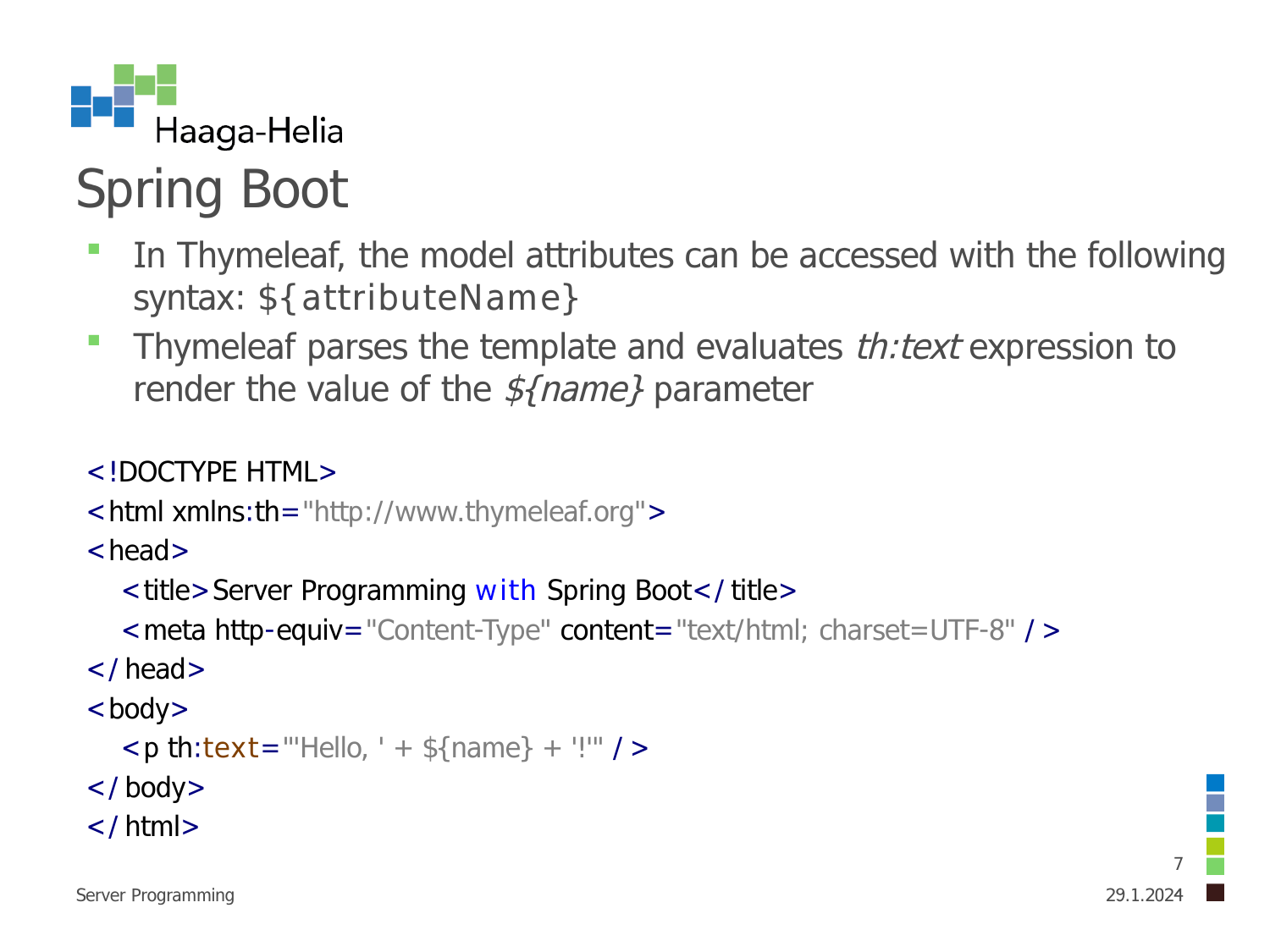

# Spring Boot
In Thymeleaf, the model attributes can be accessed with the following syntax: ${attributeName}
Thymeleaf parses the template and evaluates th:text expression to render the value of the ${name} parameter

<!DOCTYPE HTML>
<html xmlns:th="http://www.thymeleaf.org">
<head>
    <title>Server Programming with Spring Boot</title>
    <meta http-equiv="Content-Type" content="text/html; charset=UTF-8" />
</head>
<body>
    <p th:text="'Hello, ' + ${name} + '!'" />
</body>
</html>

7
Server Programming
29.1.2024